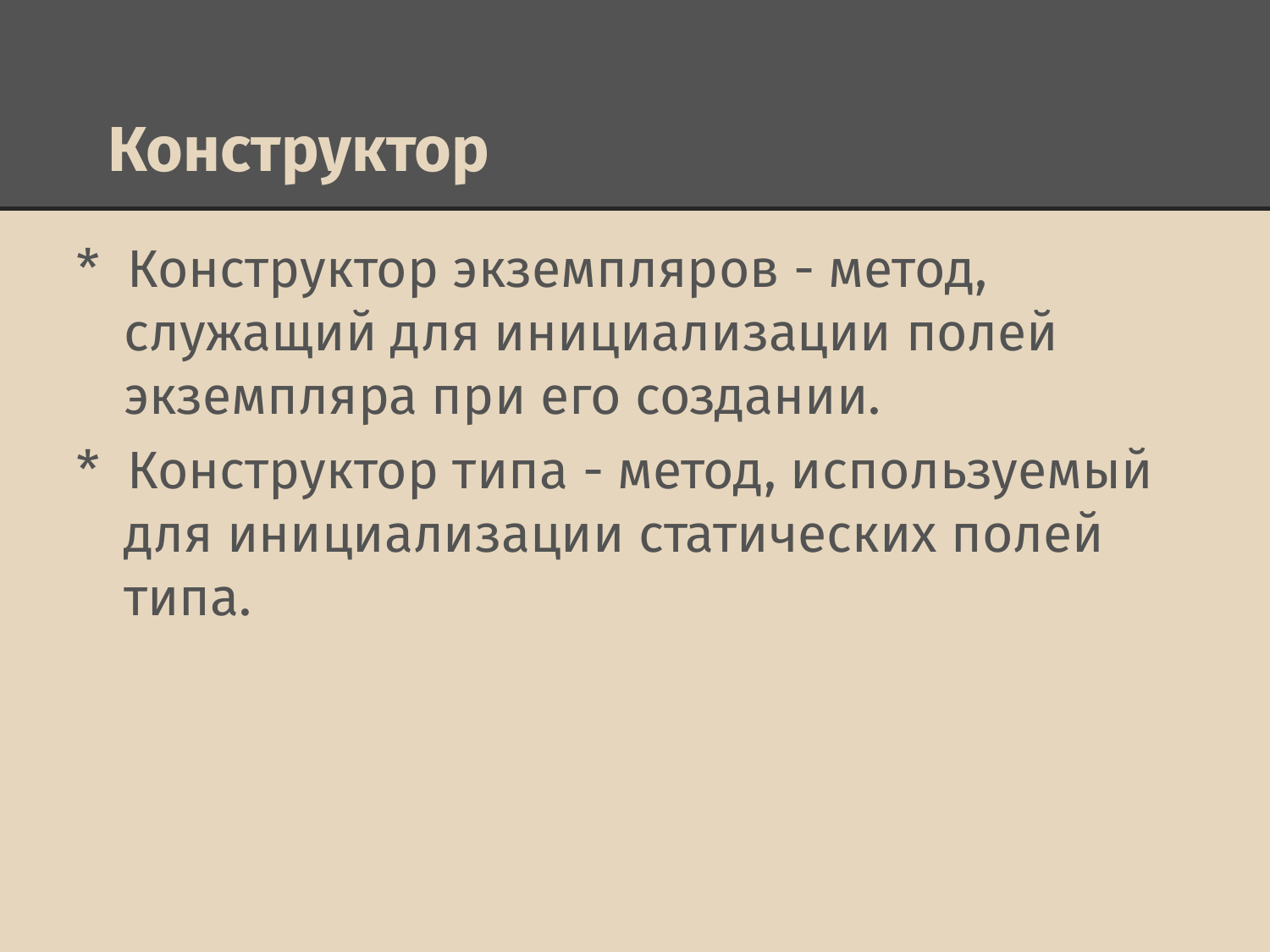

# Конструктор
*  Конструктор экземпляров - метод, служащий для инициализации полей экземпляра при его создании.
*  Конструктор типа - метод, используемый для инициализации статических полей типа.